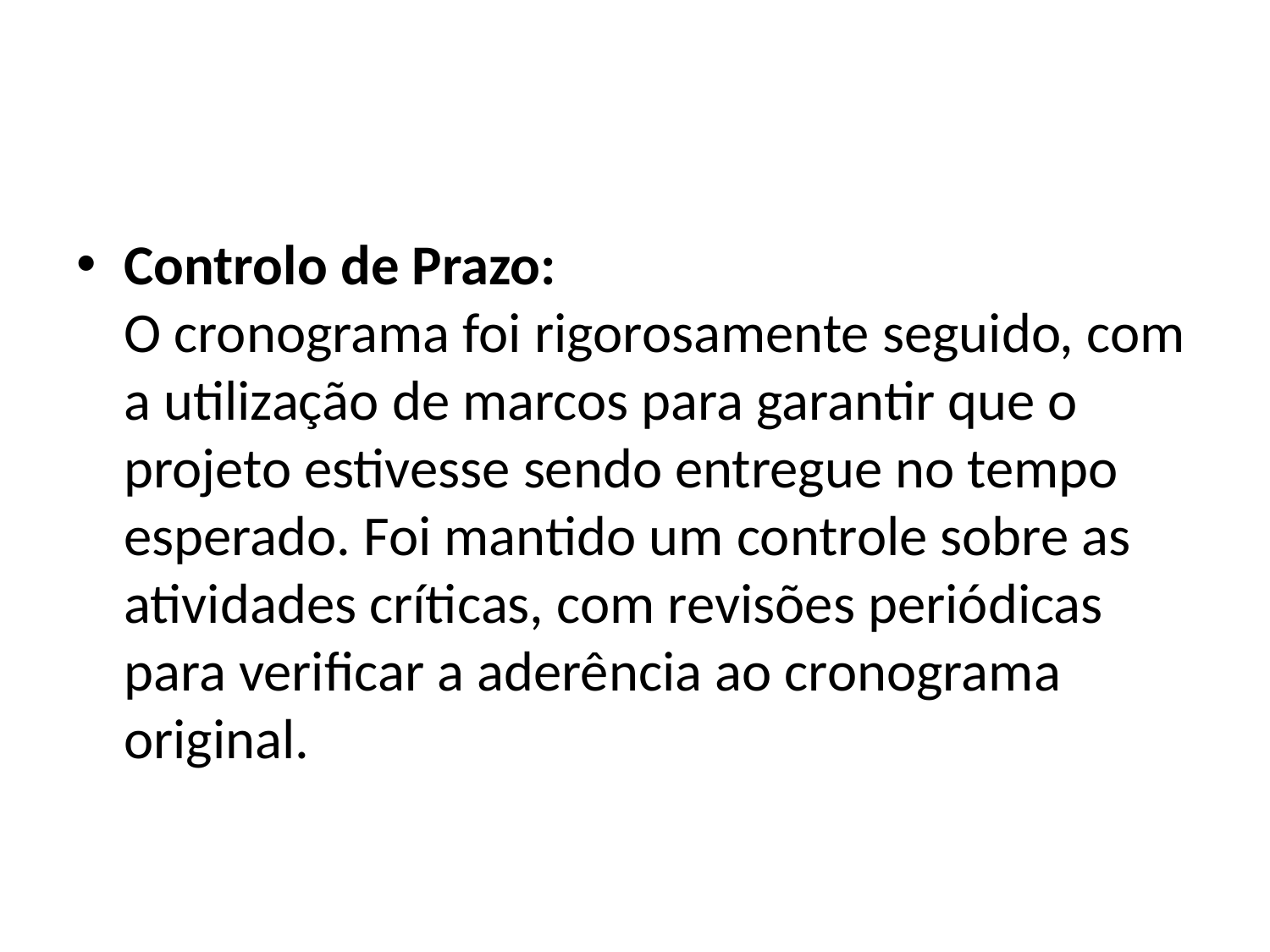

#
Controlo de Prazo:
O cronograma foi rigorosamente seguido, com a utilização de marcos para garantir que o projeto estivesse sendo entregue no tempo esperado. Foi mantido um controle sobre as atividades críticas, com revisões periódicas para verificar a aderência ao cronograma original.